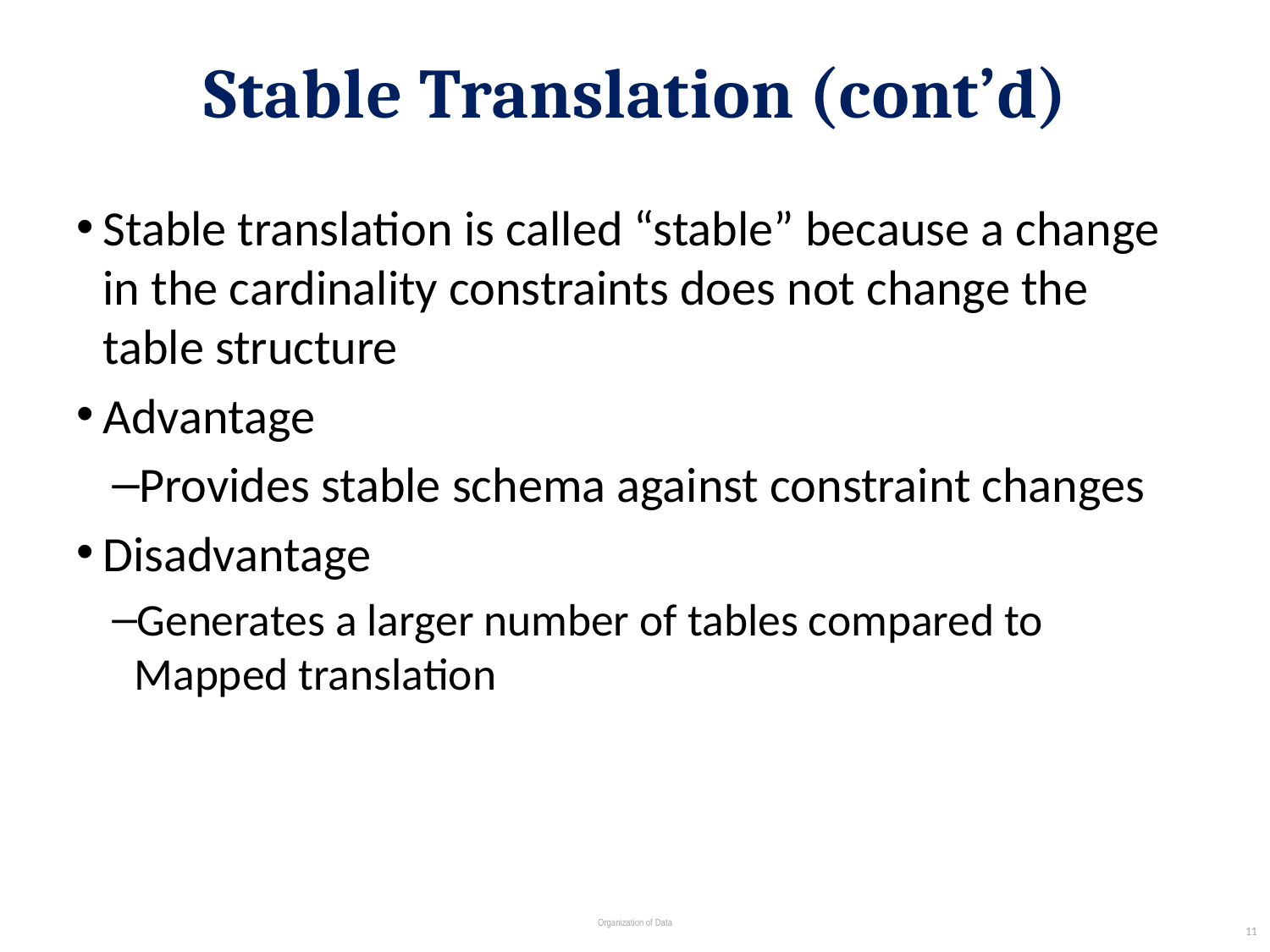

# Stable Translation (cont’d)
Stable translation is called “stable” because a change in the cardinality constraints does not change the table structure
Advantage
Provides stable schema against constraint changes
Disadvantage
Generates a larger number of tables compared to 	Mapped translation
11
Organization of Data